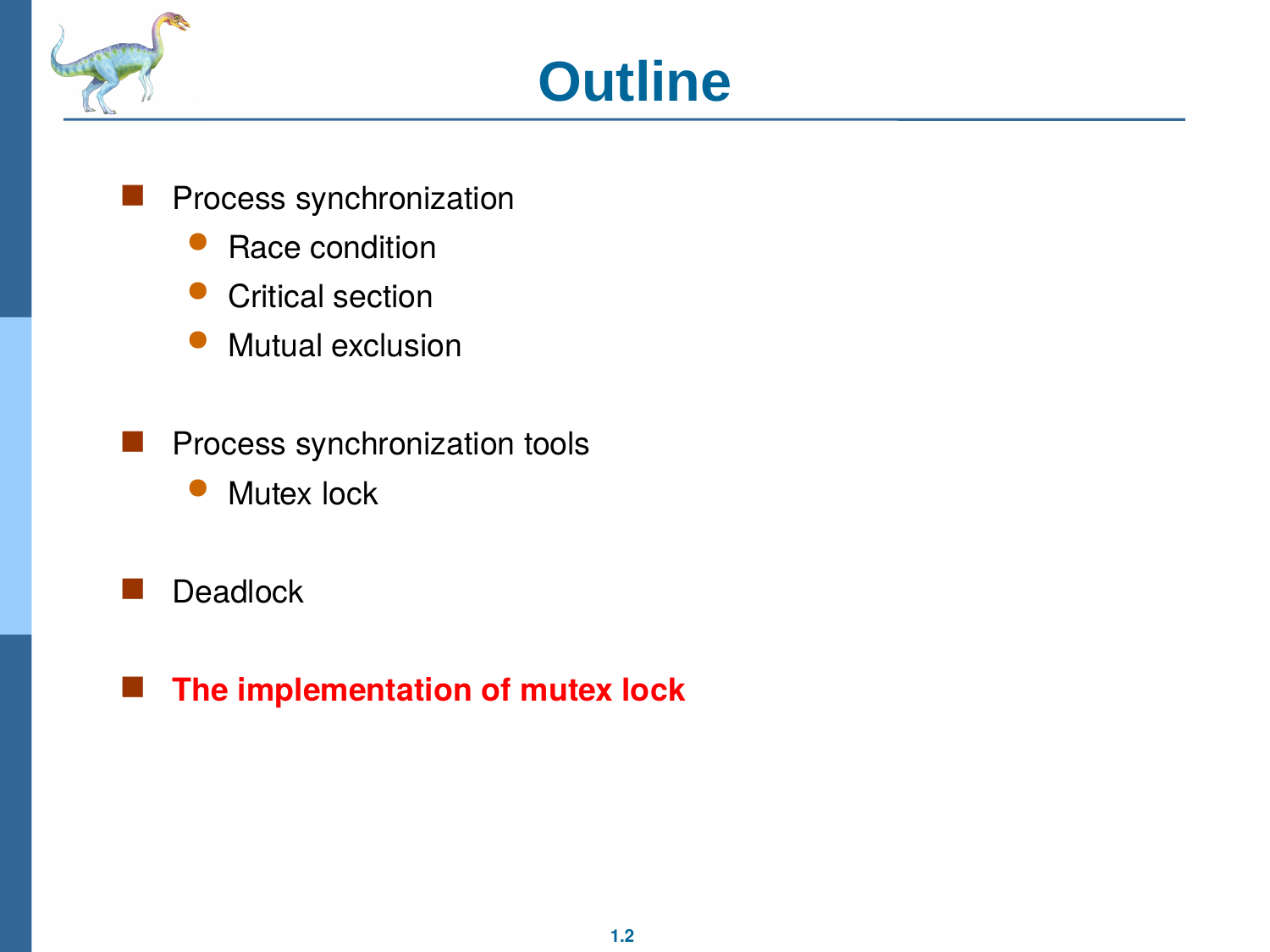

# Outline
Process synchronization
Race condition
Critical section
Mutual exclusion

Process synchronization tools
Mutex lock

Deadlock

The implementation of mutex lock